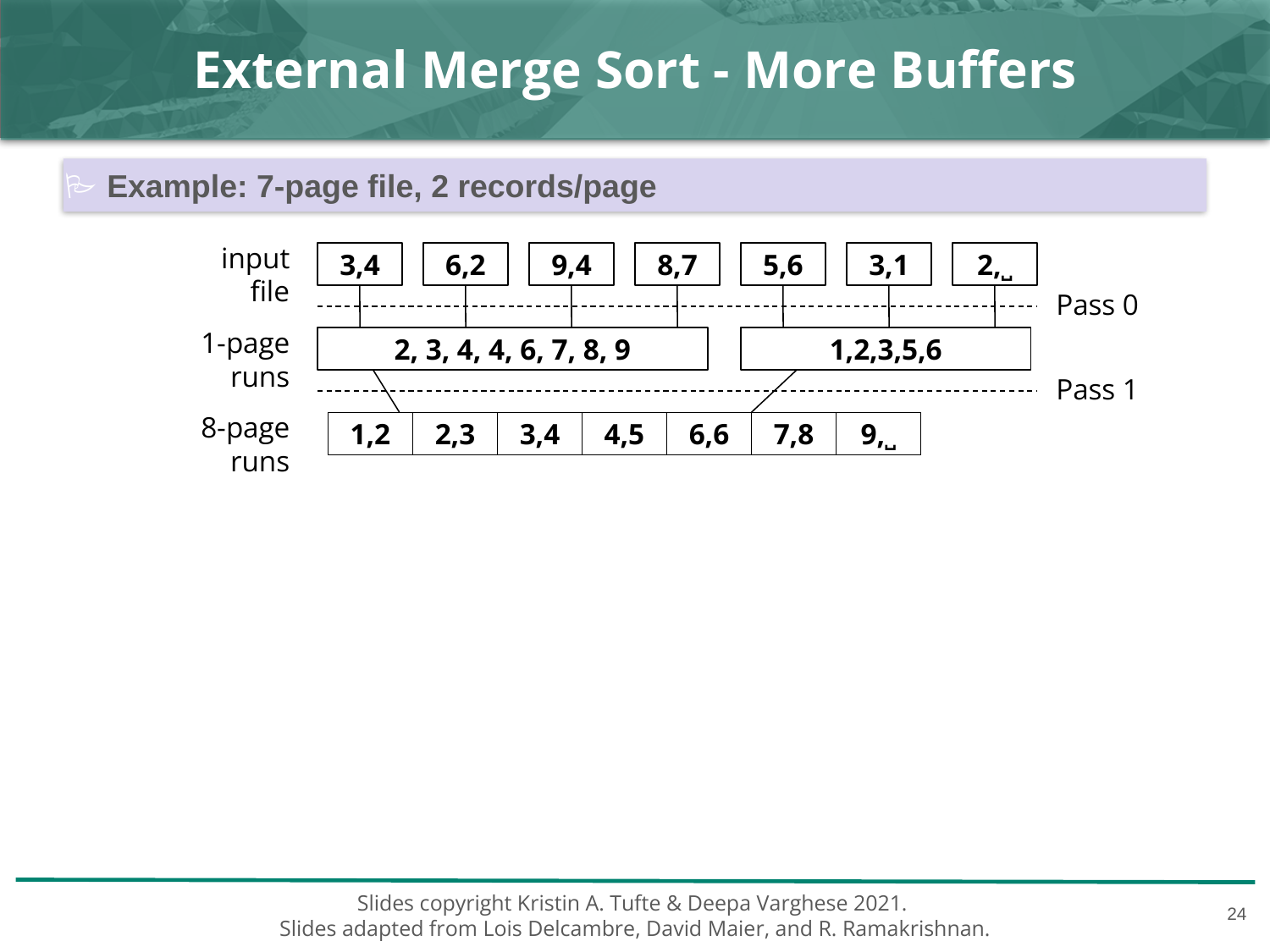

# External Merge Sort - More Buffers

🏱 Example: 7-page file, 2 records/page

input file

6,2

3,4

9,4

8,7

5,6

3,1

2,˽
Pass 0

1-page runs

2, 3, 4, 4, 6, 7, 8, 9

1,2,3,5,6
Pass 1

8-page runs

1,2

2,3

3,4

4,5

6,6

7,8

9,˽
24